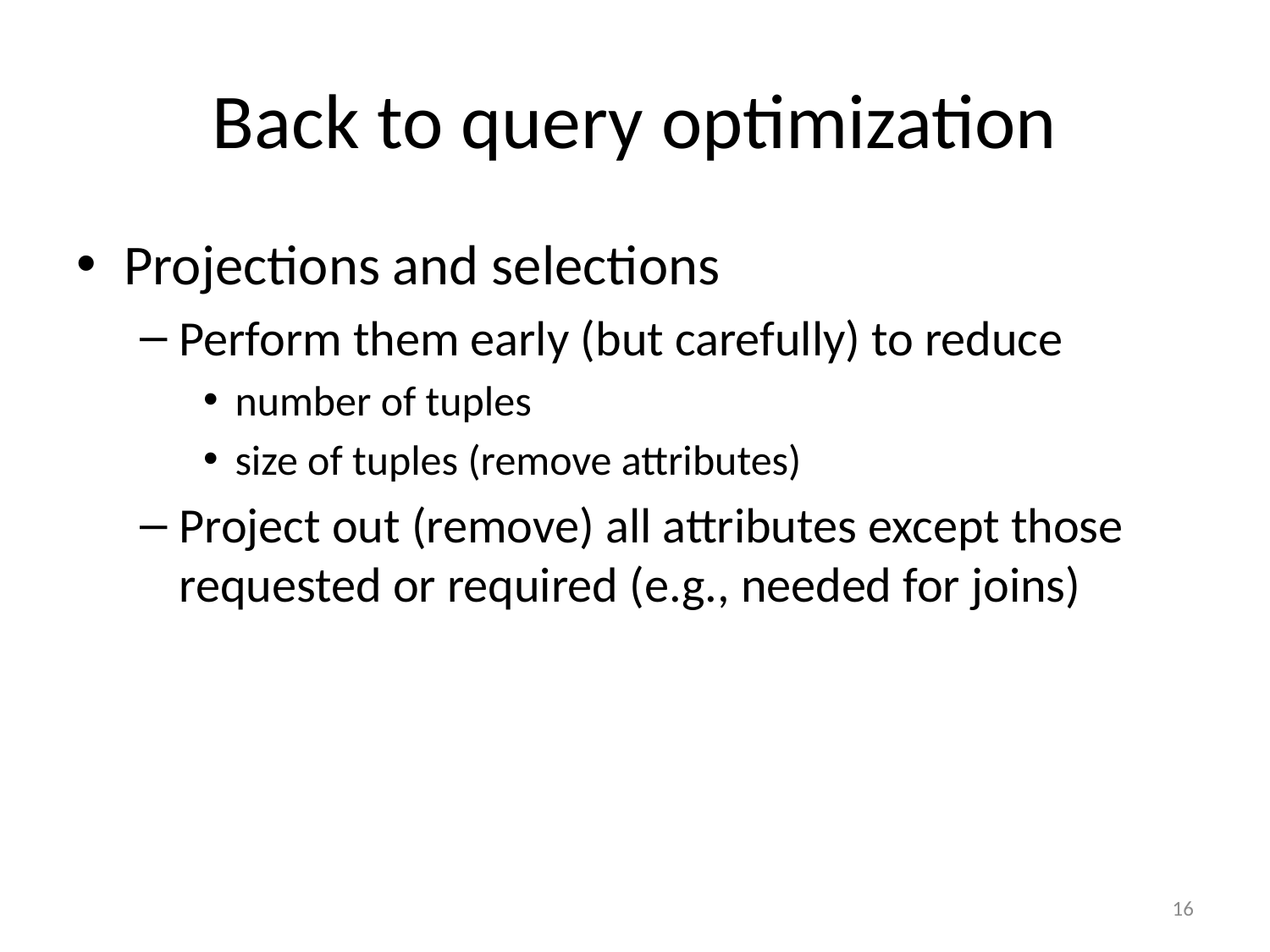

# Back to query optimization
Projections and selections
Perform them early (but carefully) to reduce
number of tuples
size of tuples (remove attributes)
Project out (remove) all attributes except those requested or required (e.g., needed for joins)
16